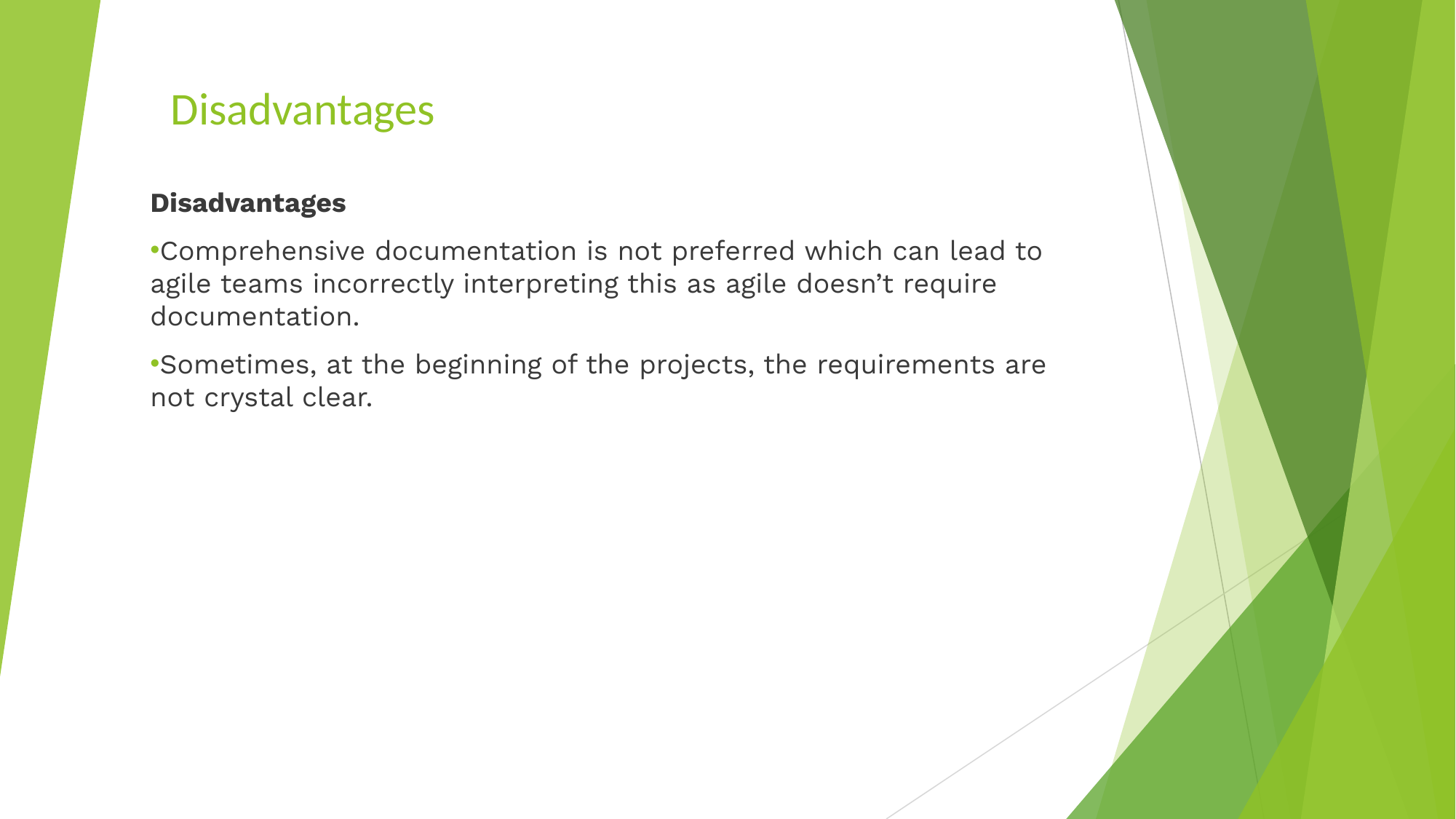

# Disadvantages
Disadvantages
Comprehensive documentation is not preferred which can lead to agile teams incorrectly interpreting this as agile doesn’t require documentation.
Sometimes, at the beginning of the projects, the requirements are not crystal clear.